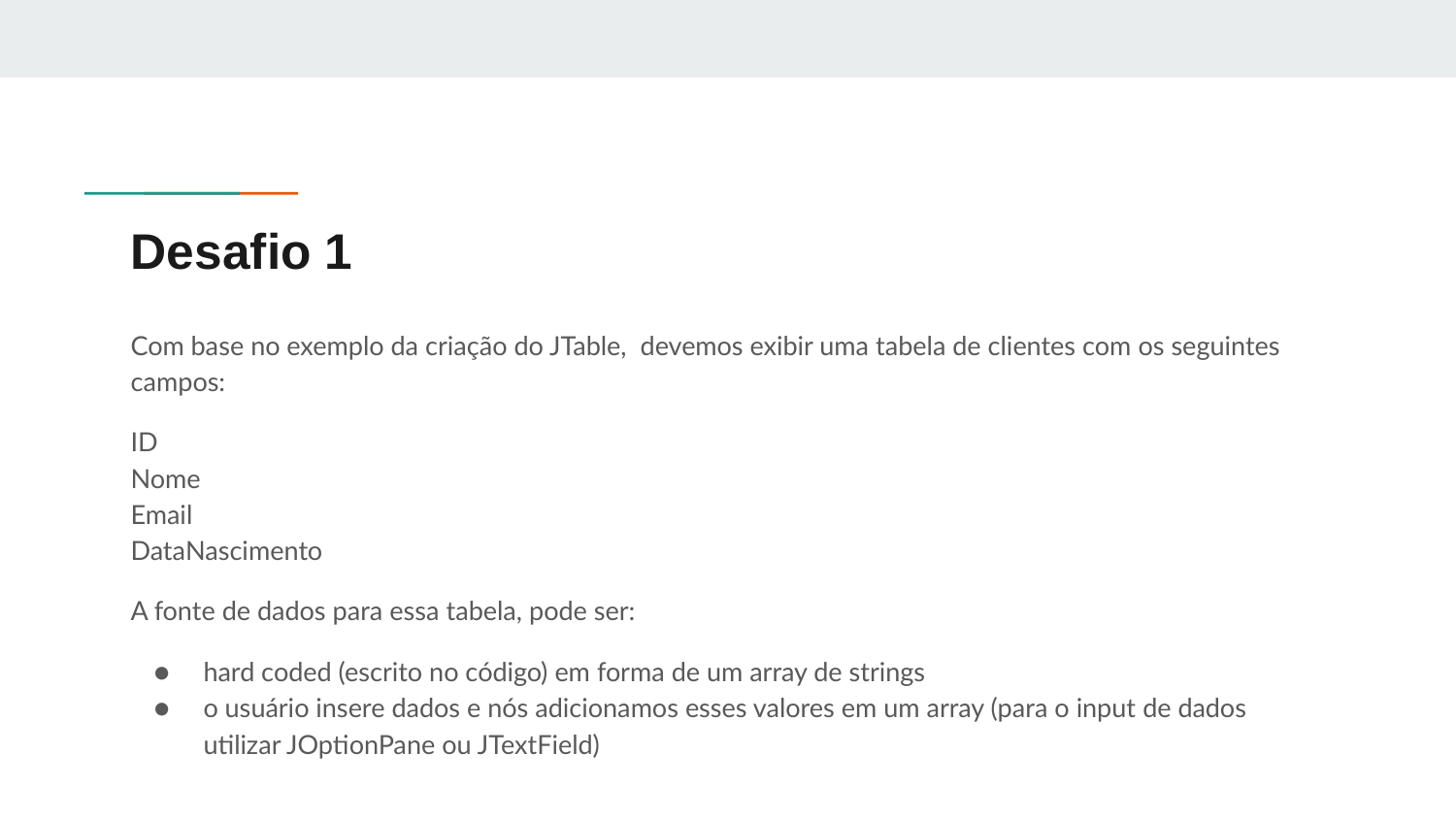

# Desafio 1
Com base no exemplo da criação do JTable,  devemos exibir uma tabela de clientes com os seguintes campos:
ID
Nome
Email
DataNascimento
A fonte de dados para essa tabela, pode ser:
hard coded (escrito no código) em forma de um array de strings
o usuário insere dados e nós adicionamos esses valores em um array (para o input de dados utilizar JOptionPane ou JTextField)